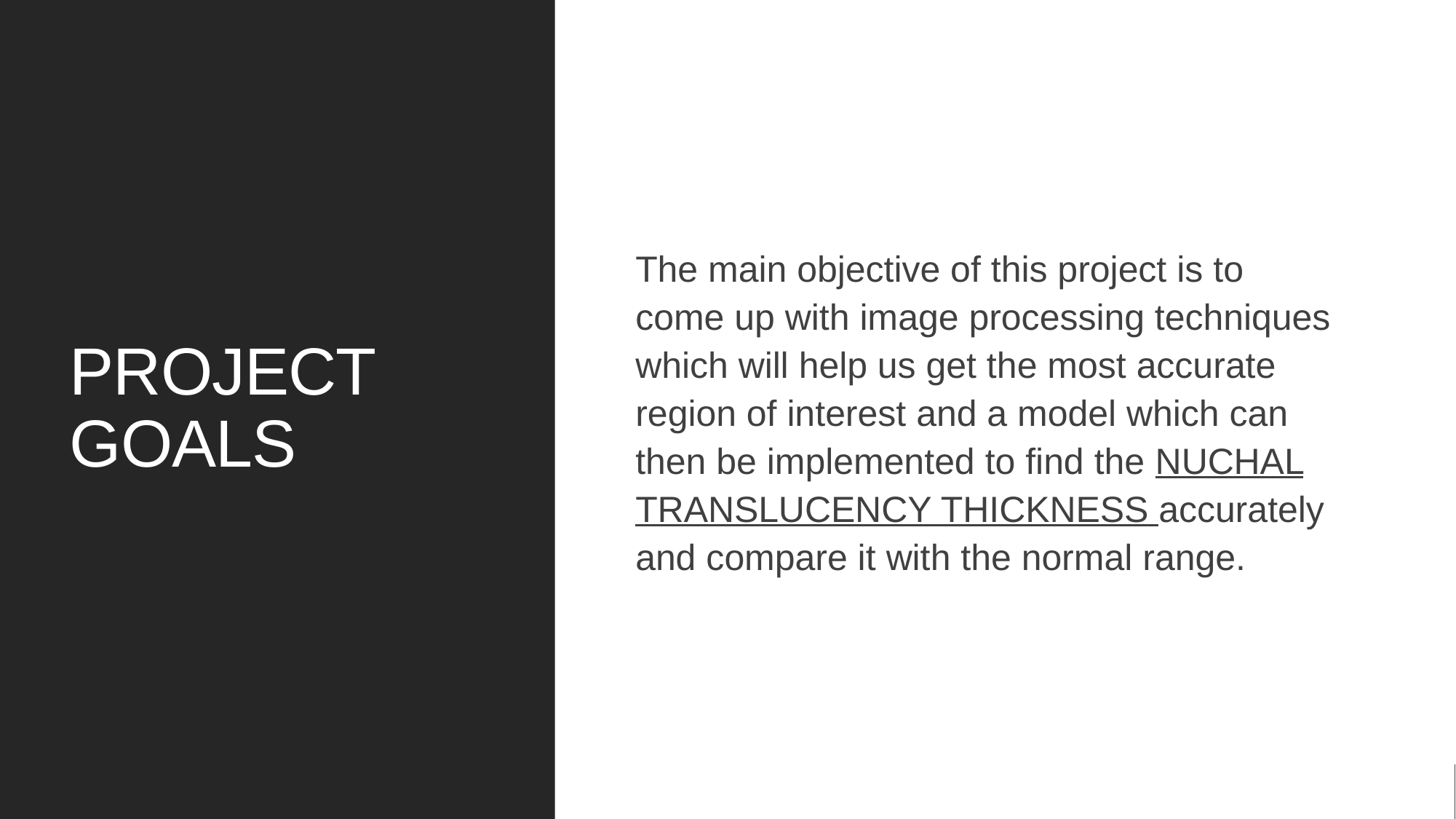

# PROJECT GOALS
The main objective of this project is to come up with image processing techniques which will help us get the most accurate region of interest and a model which can then be implemented to find the NUCHAL TRANSLUCENCY THICKNESS accurately and compare it with the normal range.